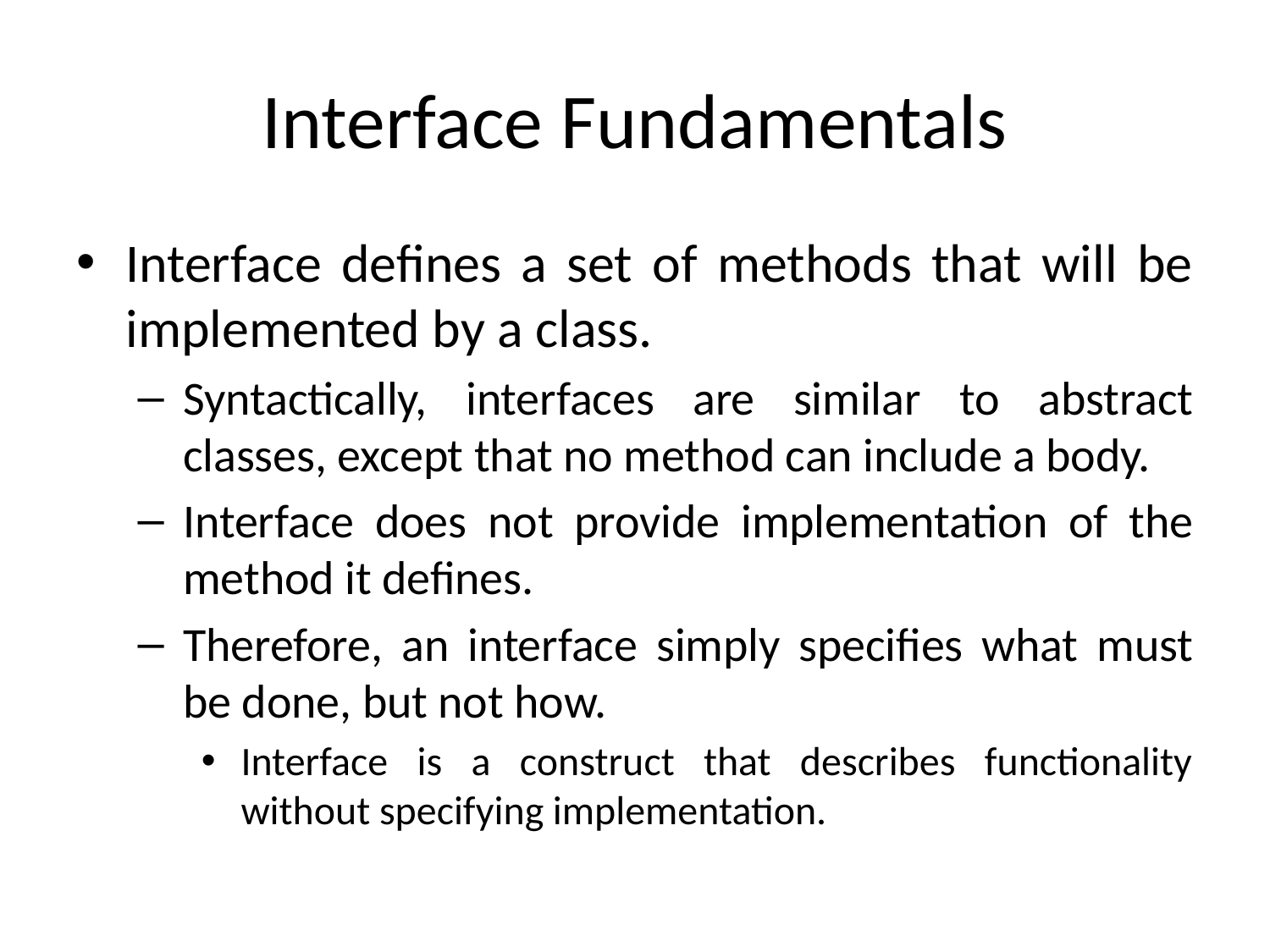

# Interface Fundamentals
Interface defines a set of methods that will be implemented by a class.
Syntactically, interfaces are similar to abstract classes, except that no method can include a body.
Interface does not provide implementation of the method it defines.
Therefore, an interface simply specifies what must be done, but not how.
Interface is a construct that describes functionality without specifying implementation.